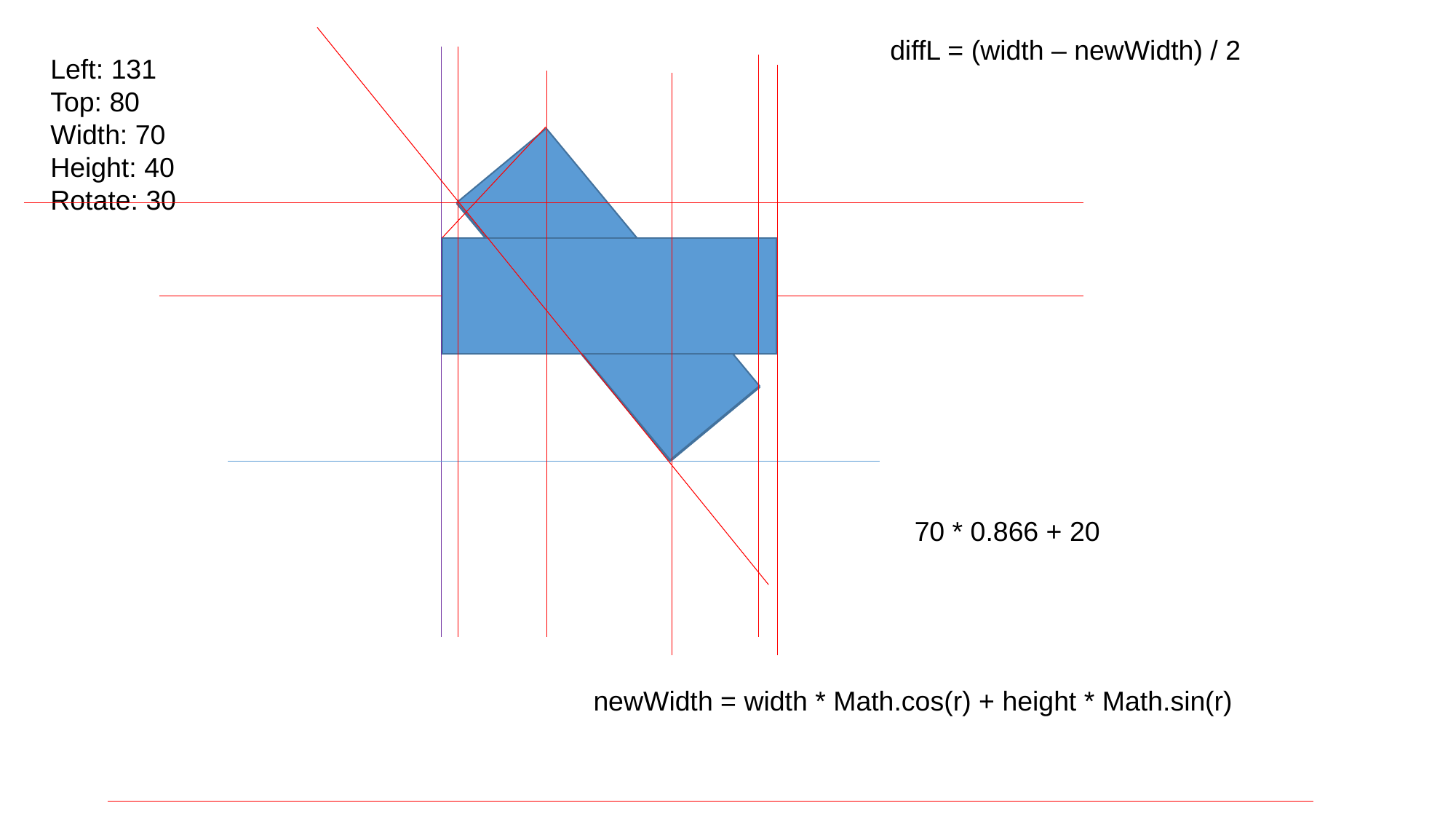

diffL = (width – newWidth) / 2
Left: 131
Top: 80
Width: 70
Height: 40
Rotate: 30

70 * 0.866 + 20
newWidth = width * Math.cos(r) + height * Math.sin(r)